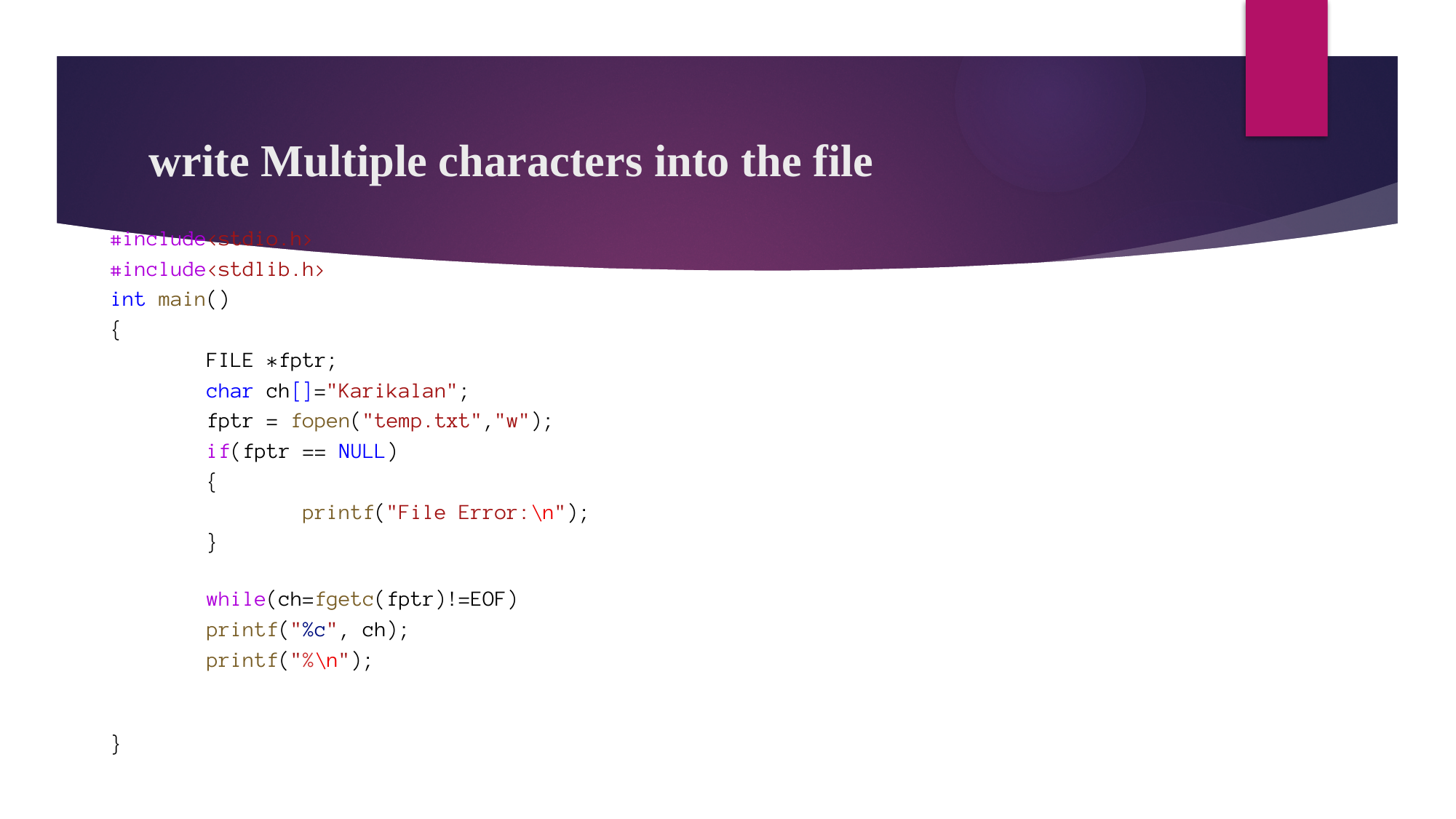

# write Multiple characters into the file
#include<stdio.h>
#include<stdlib.h>
int main()
{
        FILE *fptr;
        char ch[]="Karikalan";
        fptr = fopen("temp.txt","w");
        if(fptr == NULL)
        {
                printf("File Error:\n");
        }
        while(ch=fgetc(fptr)!=EOF)
        printf("%c", ch);
        printf("%\n");
}